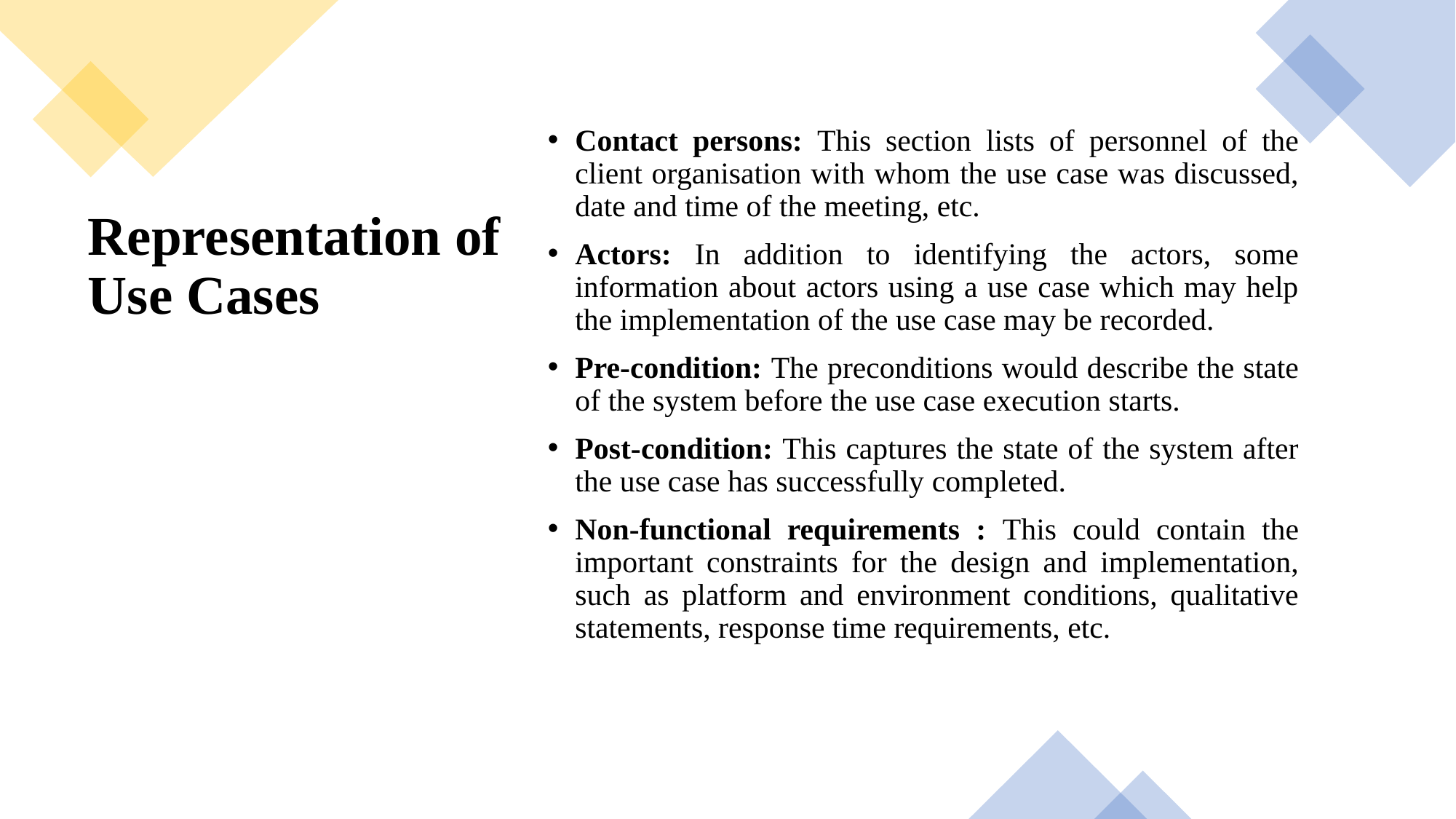

Contact persons: This section lists of personnel of the client organisation with whom the use case was discussed, date and time of the meeting, etc.
Actors: In addition to identifying the actors, some information about actors using a use case which may help the implementation of the use case may be recorded.
Pre-condition: The preconditions would describe the state of the system before the use case execution starts.
Post-condition: This captures the state of the system after the use case has successfully completed.
Non-functional requirements : This could contain the important constraints for the design and implementation, such as platform and environment conditions, qualitative statements, response time requirements, etc.
# Representation of Use Cases